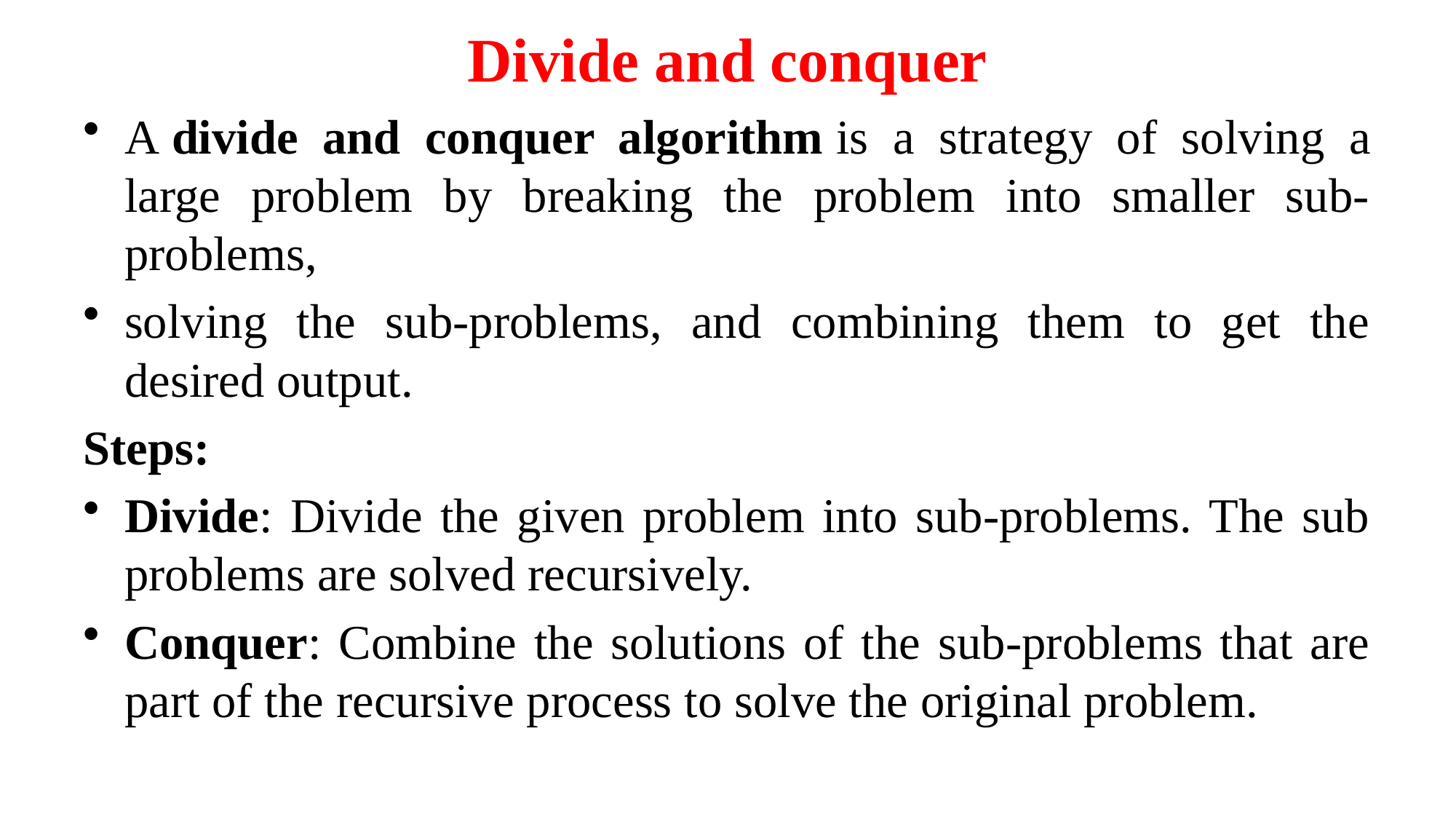

# Divide and conquer
A divide and conquer algorithm is a strategy of solving a large problem by breaking the problem into smaller sub-problems,
solving the sub-problems, and combining them to get the desired output.
Steps:
Divide: Divide the given problem into sub-problems. The sub problems are solved recursively.
Conquer: Combine the solutions of the sub-problems that are part of the recursive process to solve the original problem.